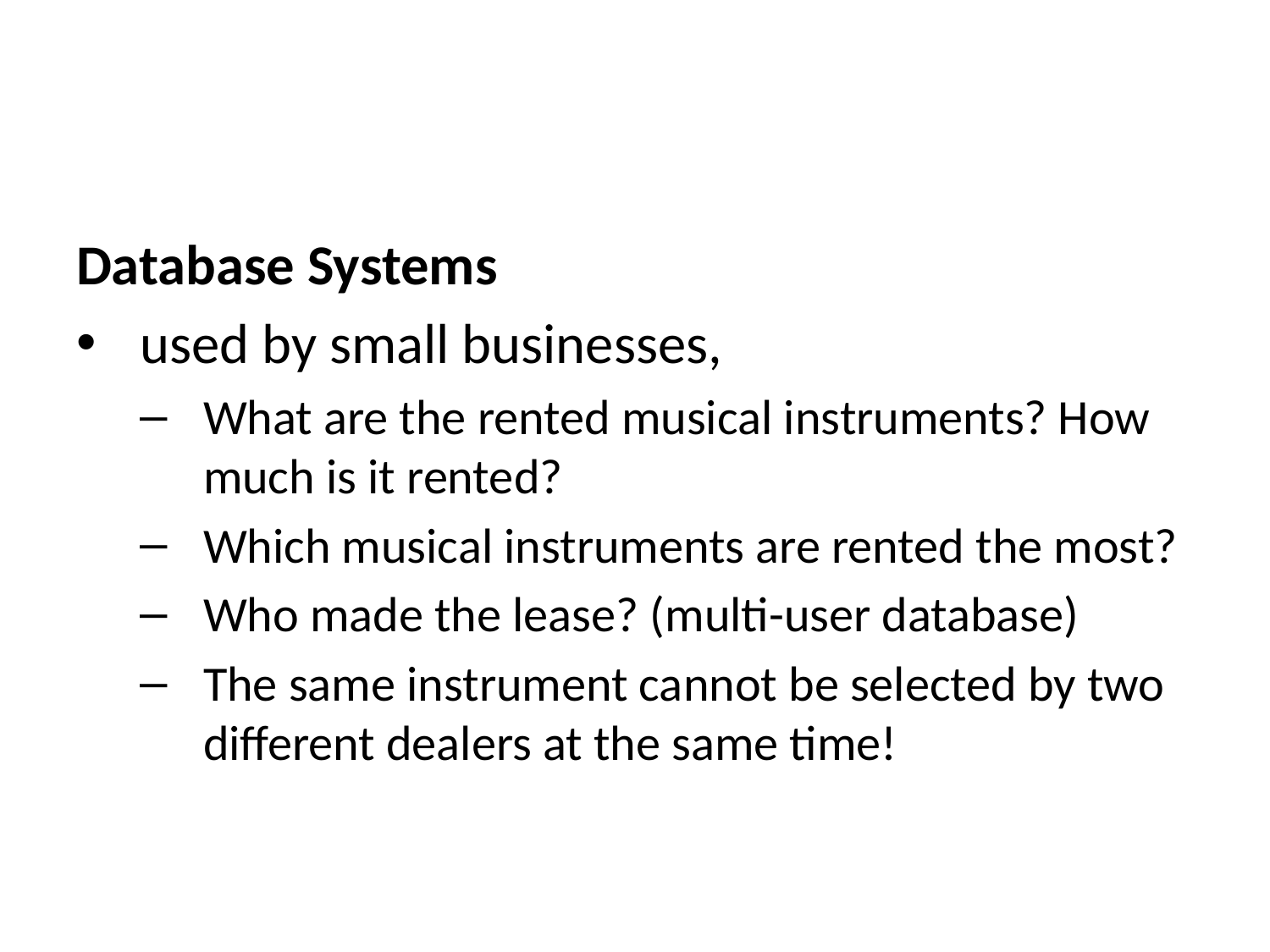

Database Systems
used by small businesses,
What are the rented musical instruments? How much is it rented?
Which musical instruments are rented the most?
Who made the lease? (multi-user database)
The same instrument cannot be selected by two different dealers at the same time!